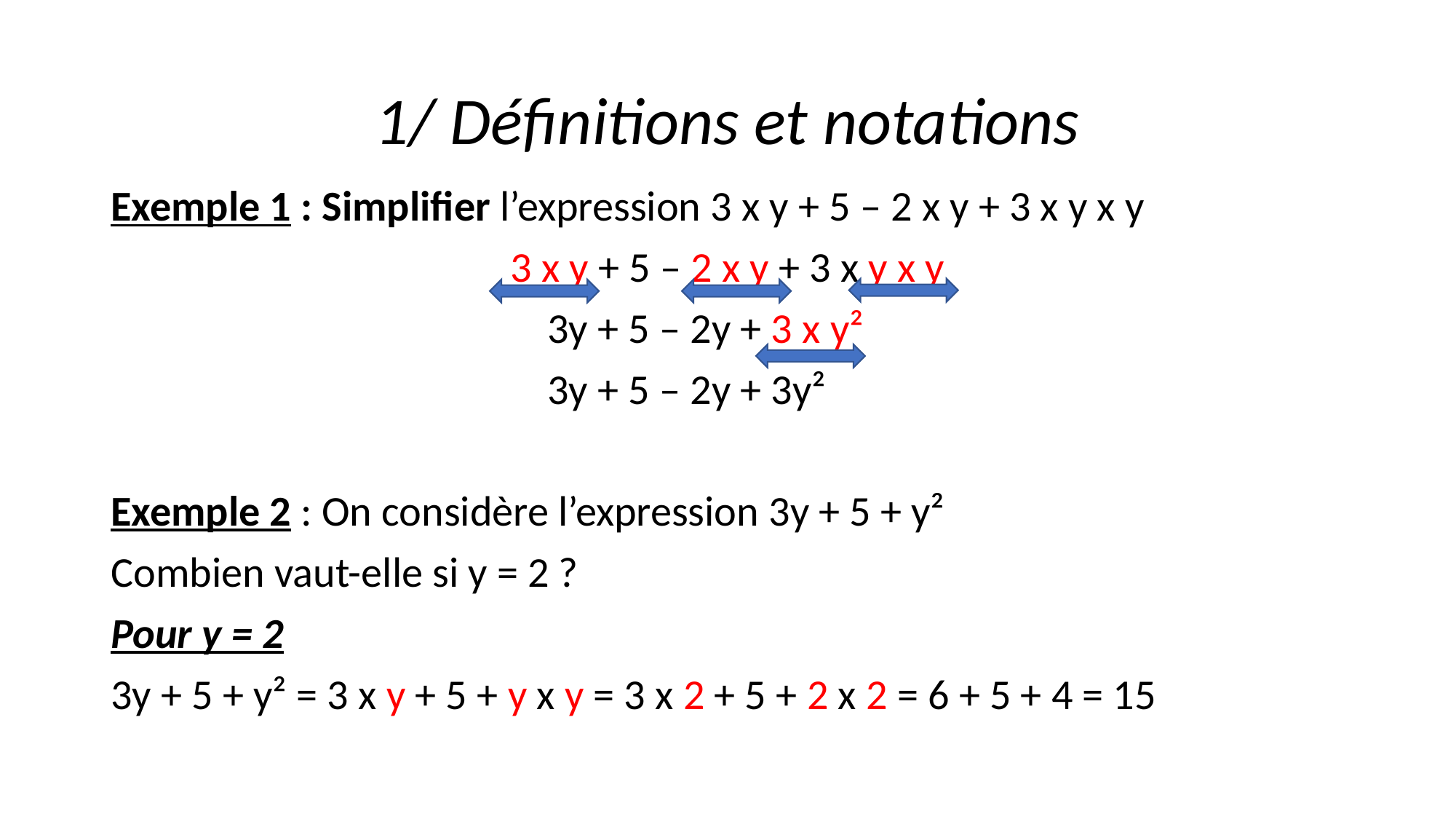

# 1/ Définitions et notations
Exemple 1 : Simplifier l’expression 3 x y + 5 – 2 x y + 3 x y x y
3 x y + 5 – 2 x y + 3 x y x y
				3y + 5 – 2y + 3 x y²
				3y + 5 – 2y + 3y²

Exemple 2 : On considère l’expression 3y + 5 + y²
Combien vaut-elle si y = 2 ?
Pour y = 2
3y + 5 + y² = 3 x y + 5 + y x y = 3 x 2 + 5 + 2 x 2 = 6 + 5 + 4 = 15